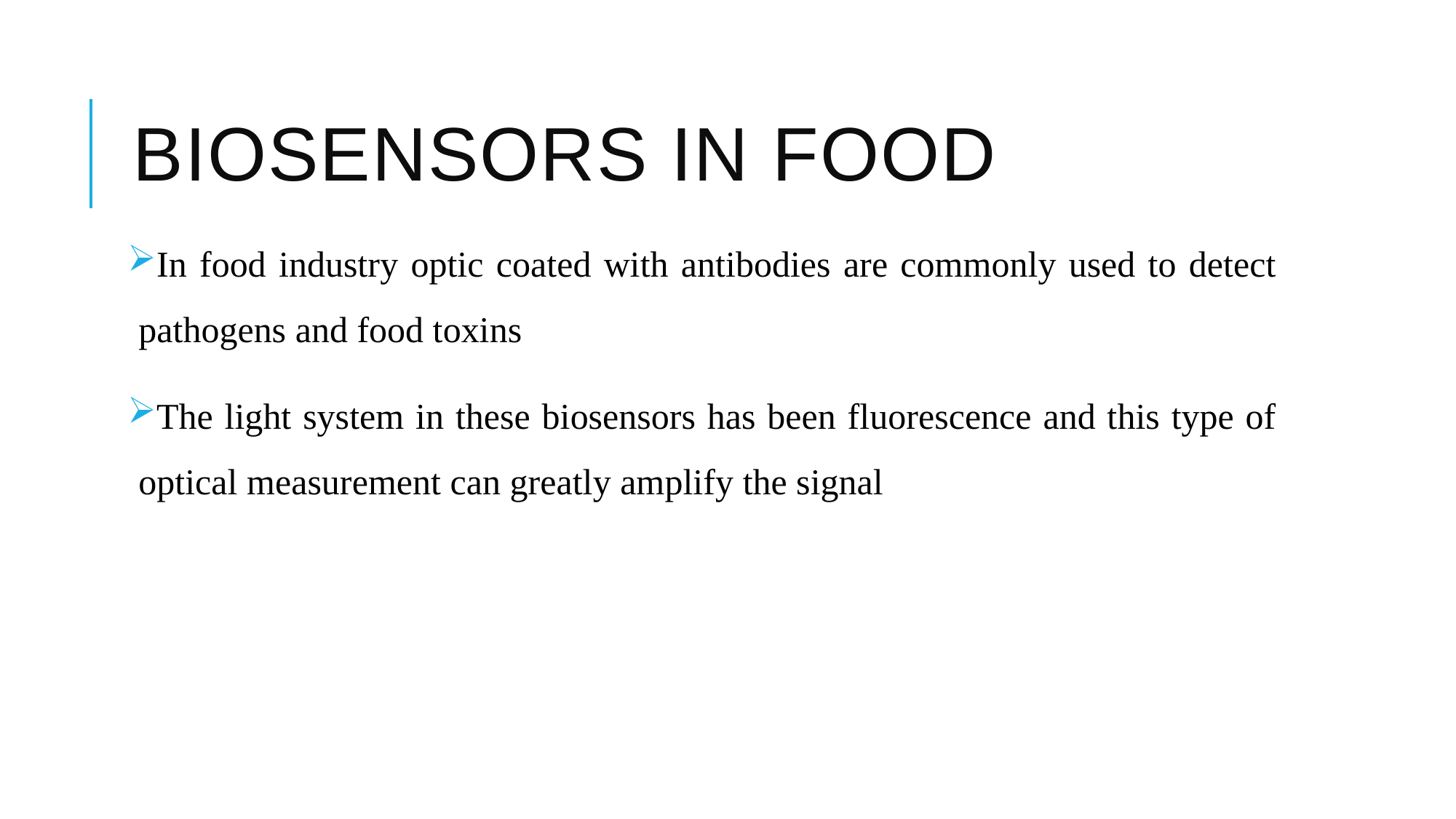

# BIOSENSORS IN FOOD
In food industry optic coated with antibodies are commonly used to detect pathogens and food toxins
The light system in these biosensors has been fluorescence and this type of optical measurement can greatly amplify the signal